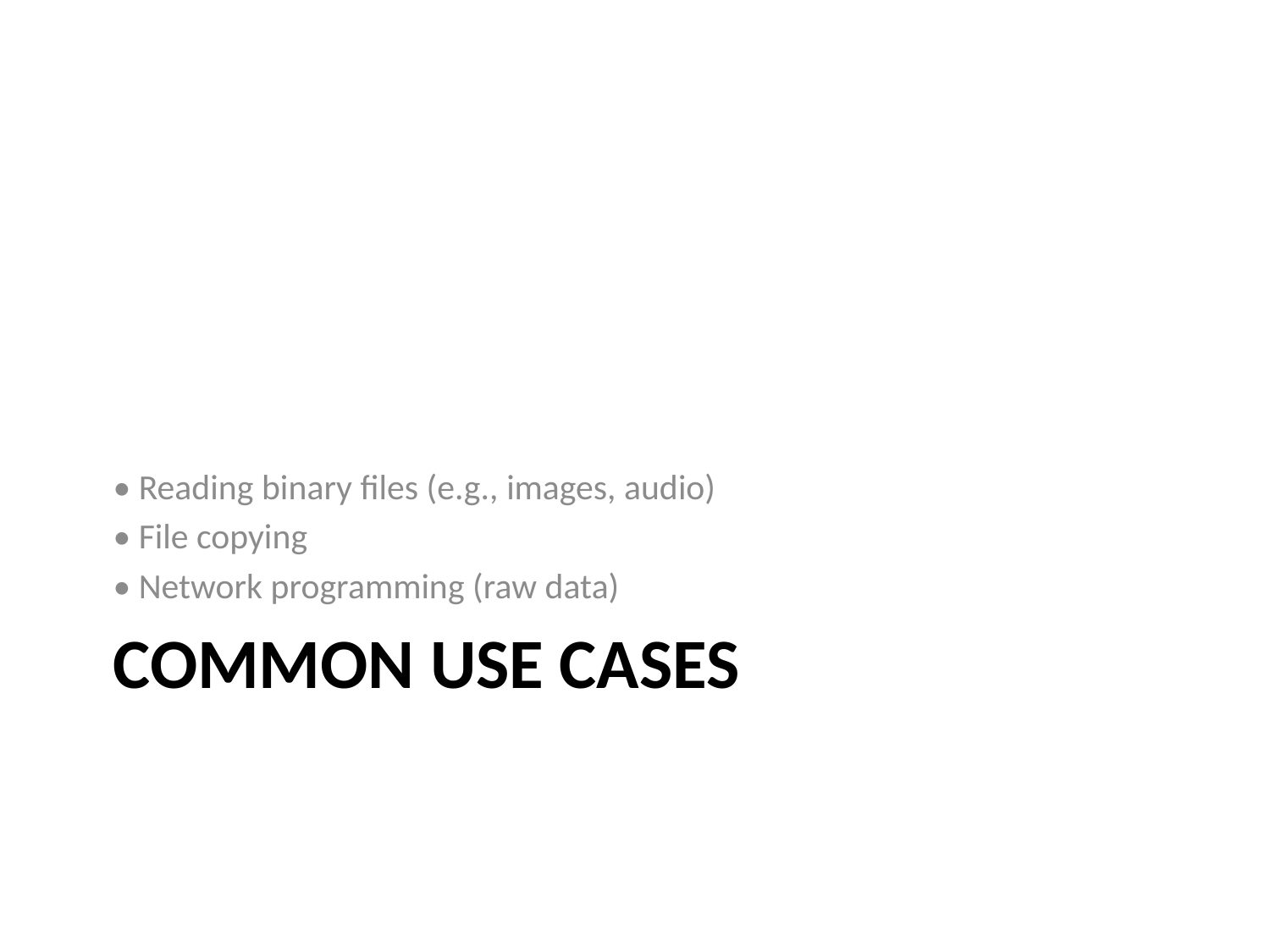

• Reading binary files (e.g., images, audio)
• File copying
• Network programming (raw data)
# Common Use Cases